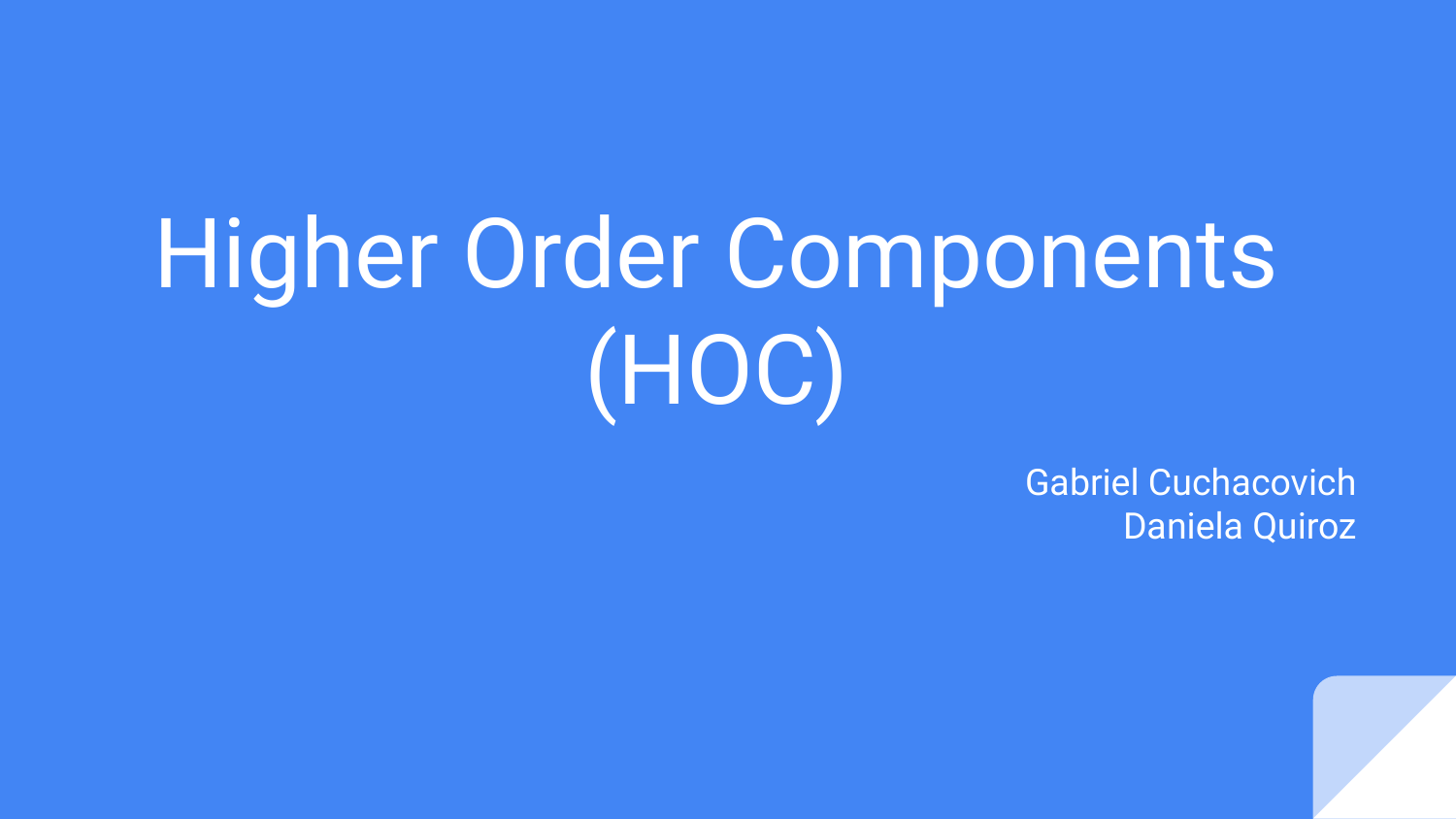

# Higher Order Components (HOC)
Gabriel Cuchacovich
Daniela Quiroz